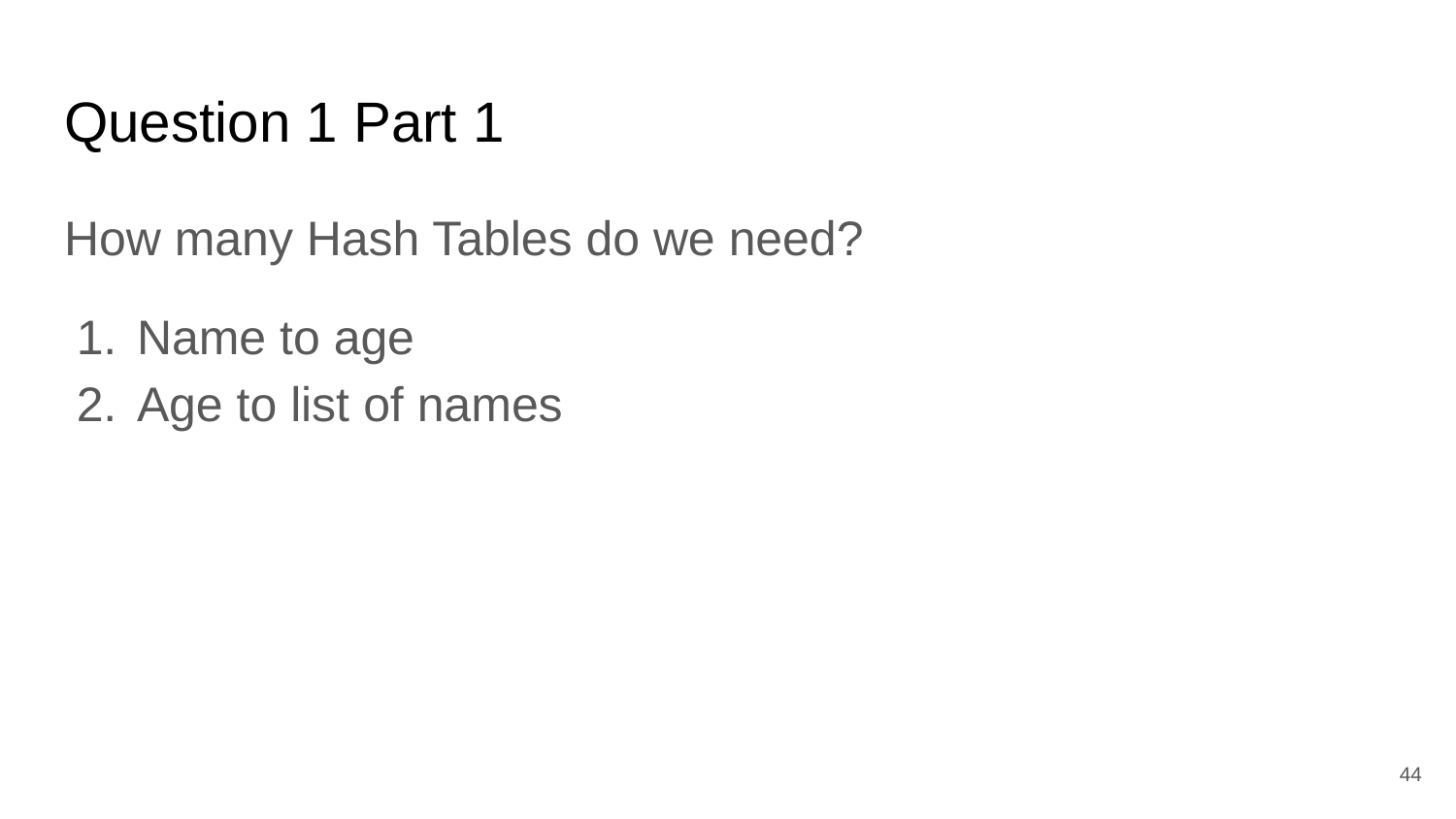

# Question 1 Part 1
How many Hash Tables do we need?
Name to age
Age to list of names
44